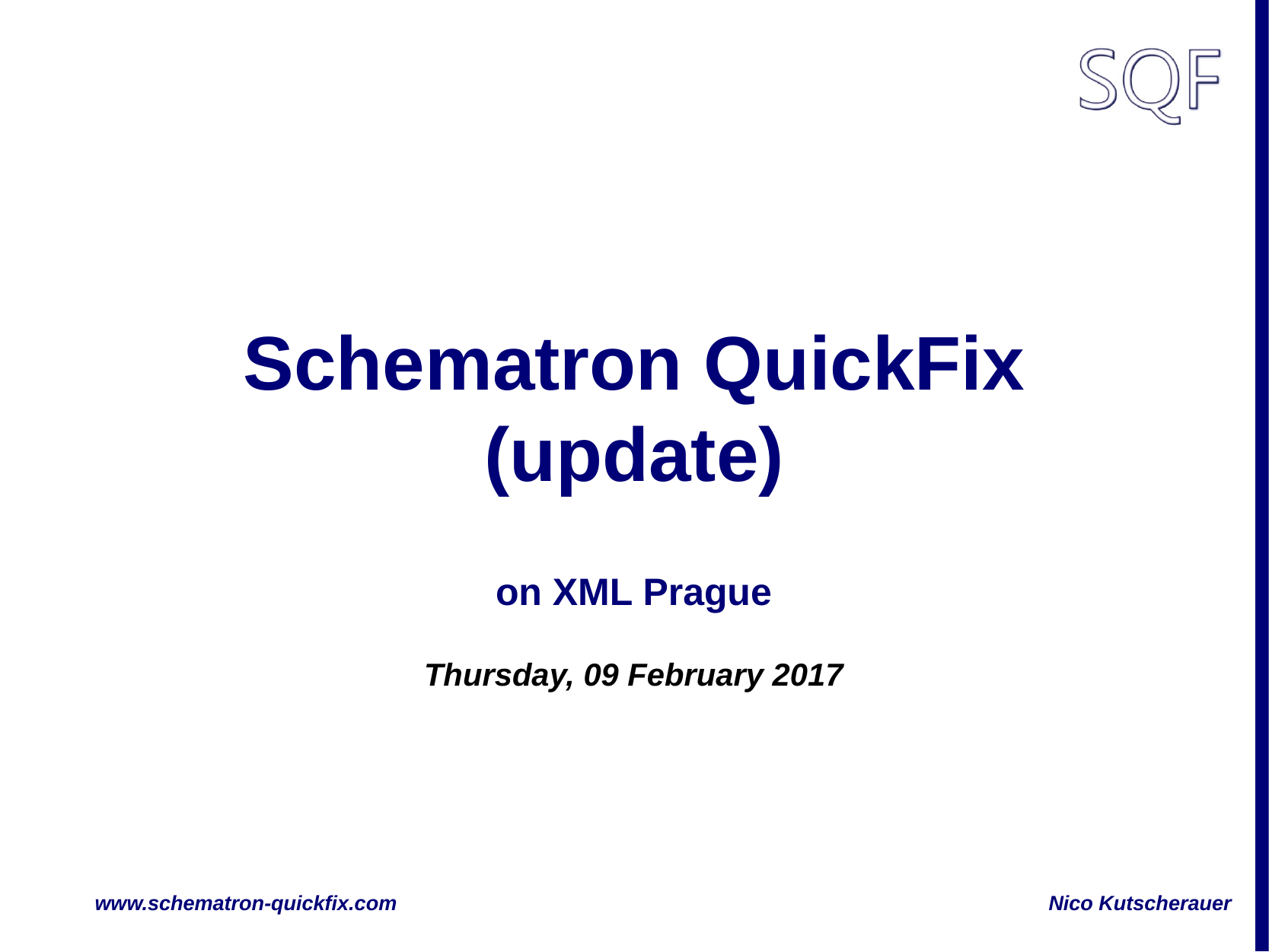

# Schematron QuickFix (update)
on XML Prague

Thursday, 09 February 2017